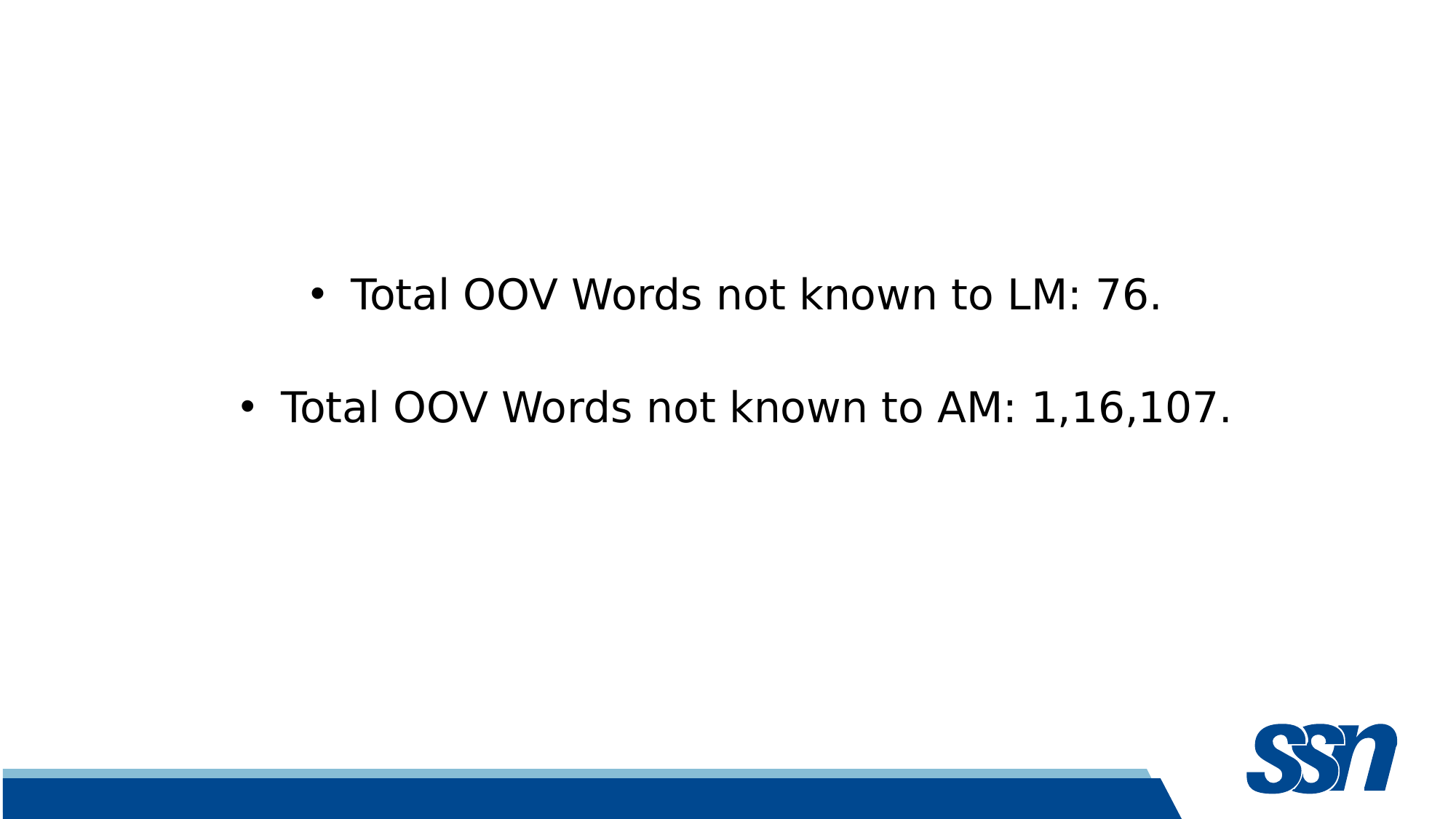

Total OOV Words not known to LM: 76.
Total OOV Words not known to AM: 1,16,107.